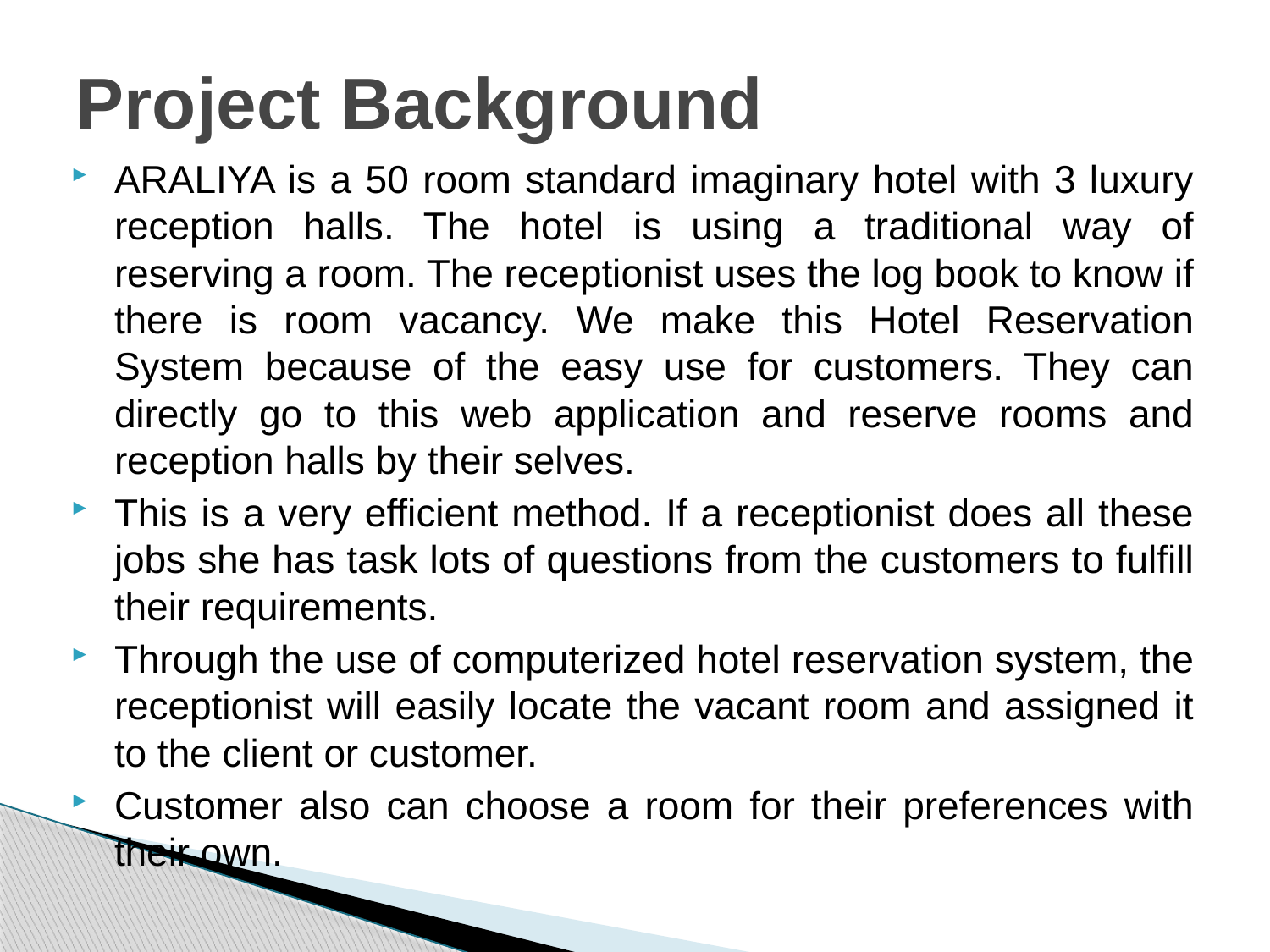

# Project Background
ARALIYA is a 50 room standard imaginary hotel with 3 luxury reception halls. The hotel is using a traditional way of reserving a room. The receptionist uses the log book to know if there is room vacancy. We make this Hotel Reservation System because of the easy use for customers. They can directly go to this web application and reserve rooms and reception halls by their selves.
This is a very efficient method. If a receptionist does all these jobs she has task lots of questions from the customers to fulfill their requirements.
Through the use of computerized hotel reservation system, the receptionist will easily locate the vacant room and assigned it to the client or customer.
Customer also can choose a room for their preferences with their own.